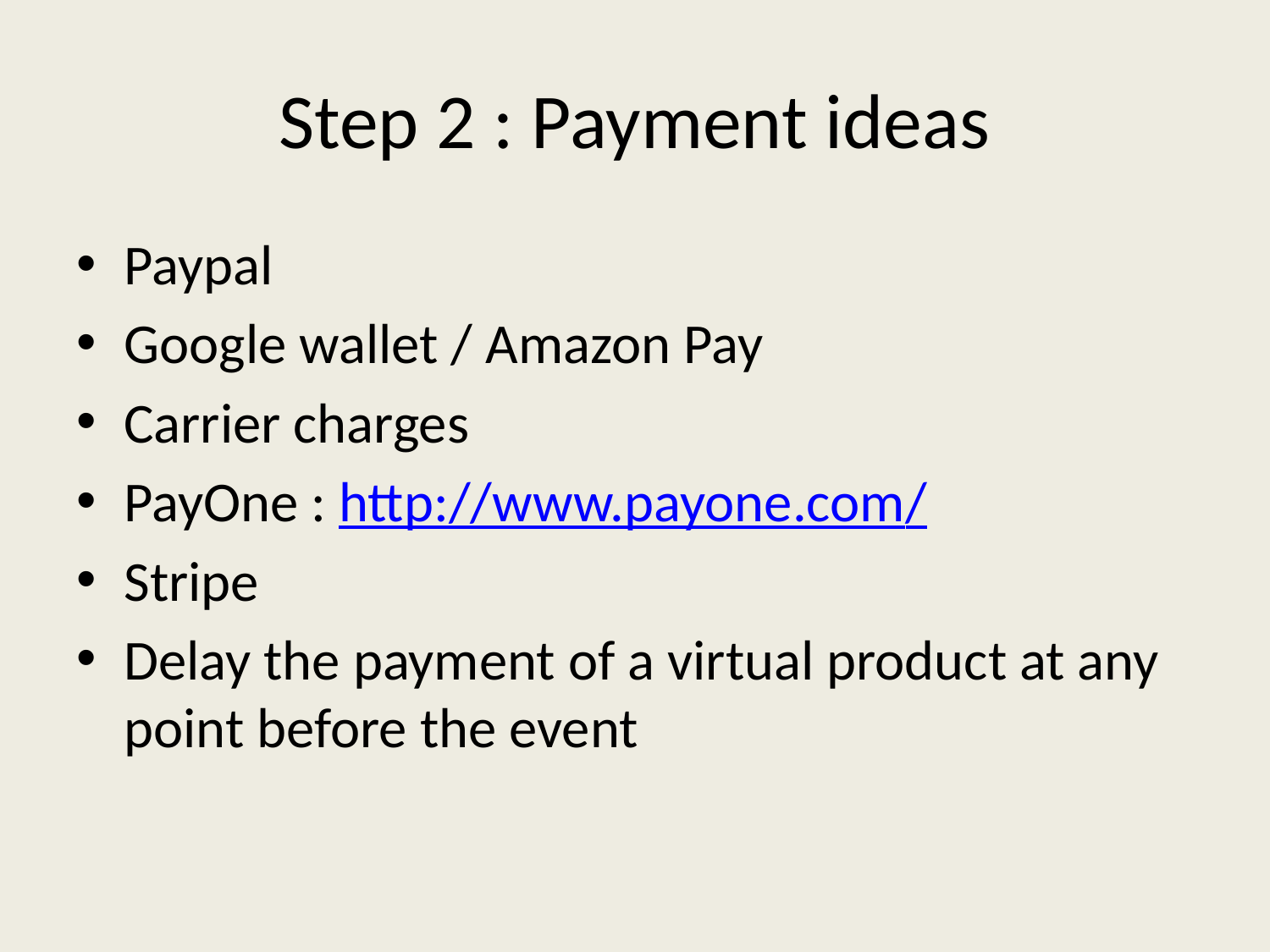

# Step 2 : Payment ideas
Paypal
Google wallet / Amazon Pay
Carrier charges
PayOne : http://www.payone.com/
Stripe
Delay the payment of a virtual product at any point before the event